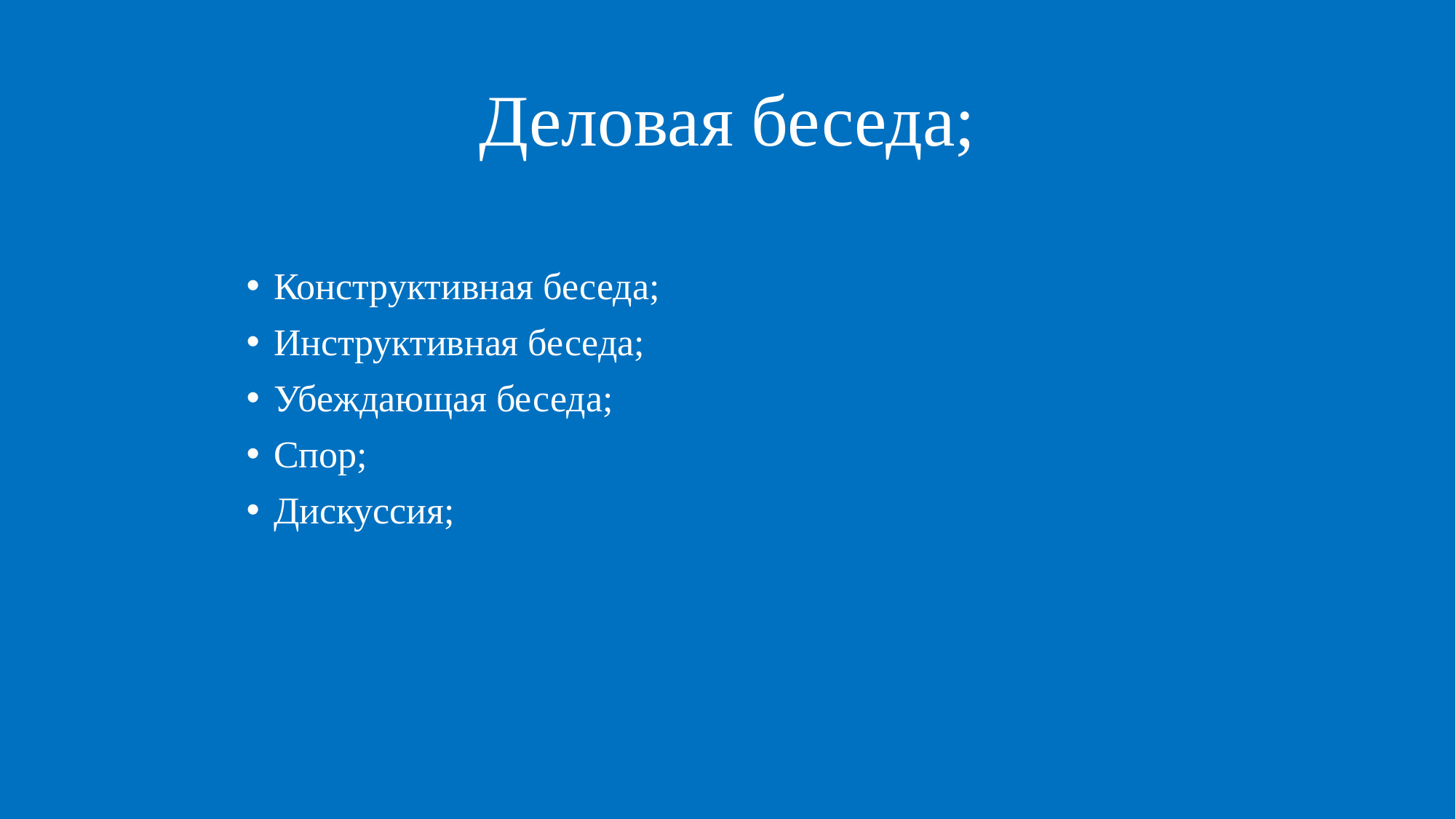

# Деловая беседа;
Конструктивная беседа;
Инструктивная беседа;
Убеждающая беседа;
Спор;
Дискуссия;